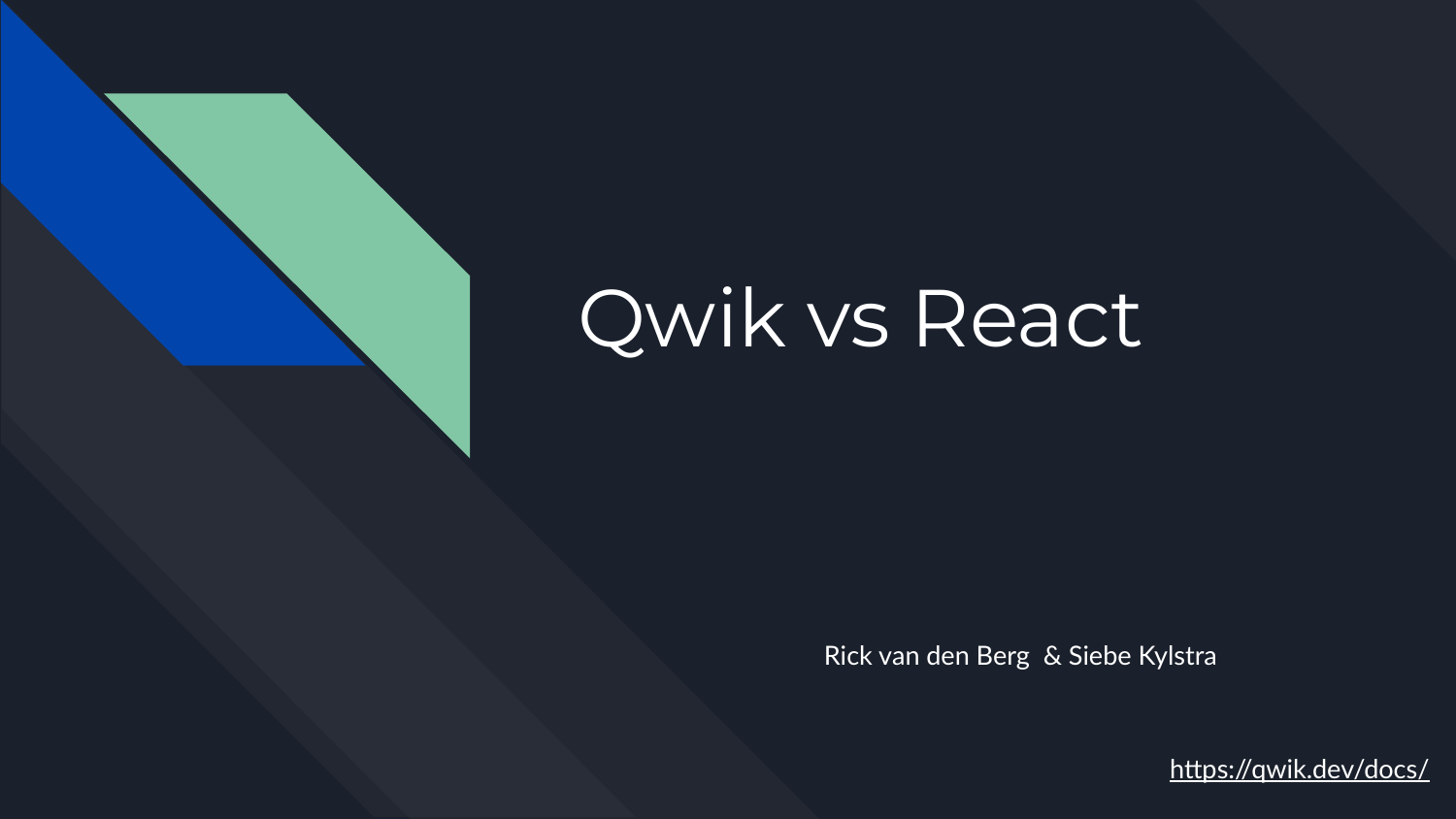

# Qwik vs React
Rick van den Berg  & Siebe Kylstra
https://qwik.dev/docs/